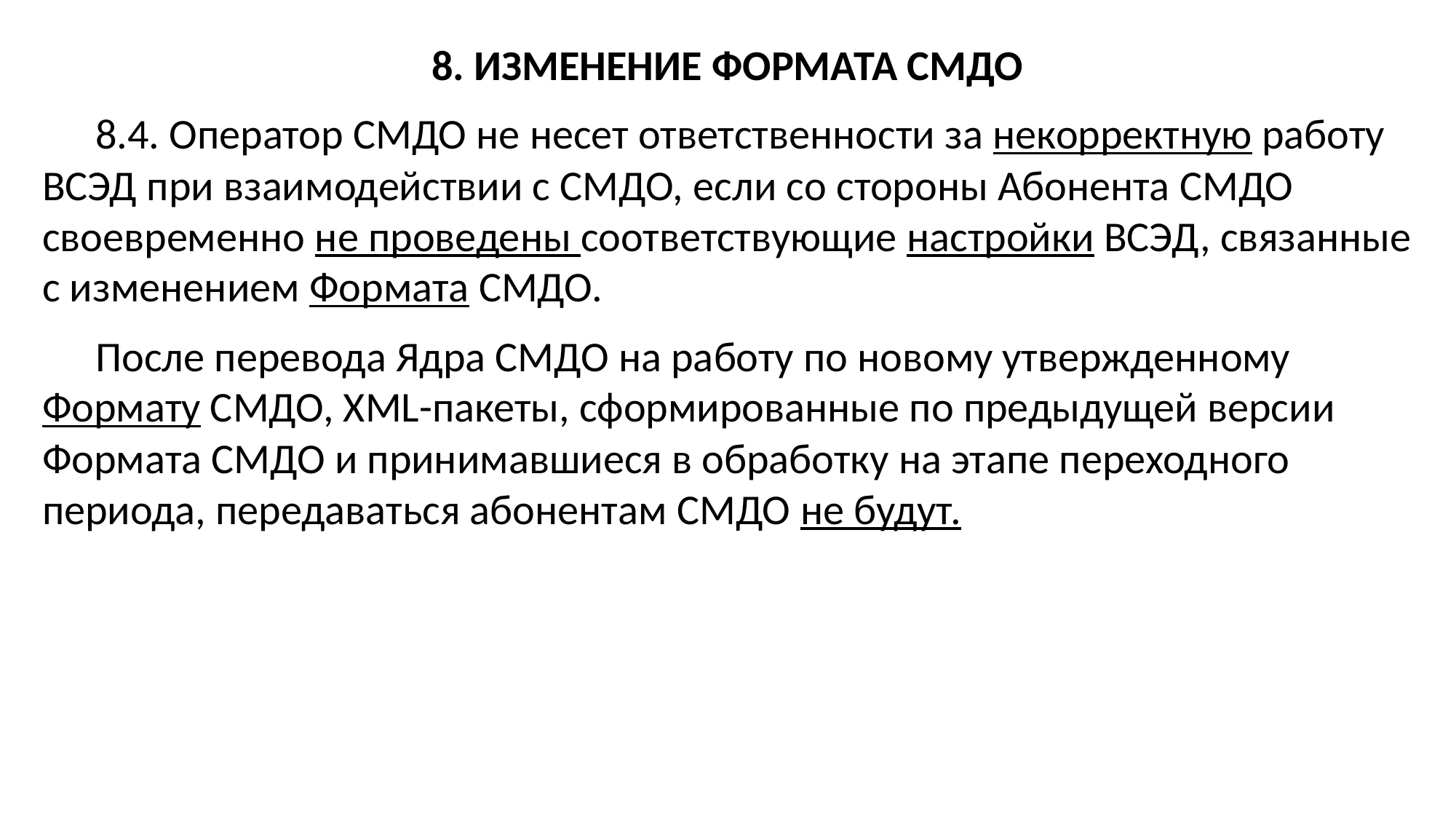

8. ИЗМЕНЕНИЕ ФОРМАТА СМДО
8.4. Оператор СМДО не несет ответственности за некорректную работу ВСЭД при взаимодействии с СМДО, если со стороны Абонента СМДО своевременно не проведены соответствующие настройки ВСЭД, связанные с изменением Формата СМДО.
После перевода Ядра СМДО на работу по новому утвержденному Формату СМДО, XML-пакеты, сформированные по предыдущей версии Формата СМДО и принимавшиеся в обработку на этапе переходного периода, передаваться абонентам СМДО не будут.